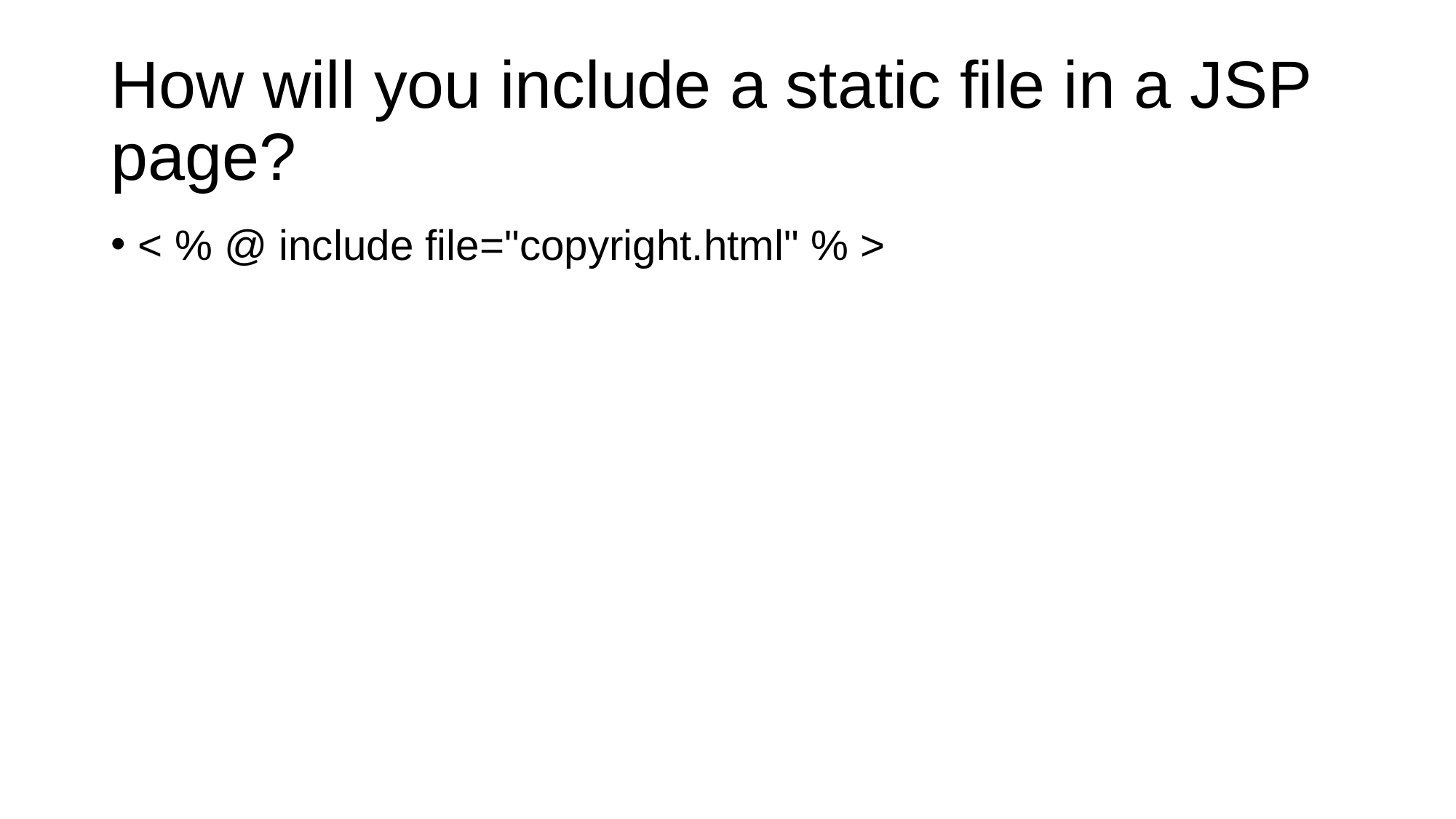

# How will you include a static file in a JSP page?
< % @ include file="copyright.html" % >